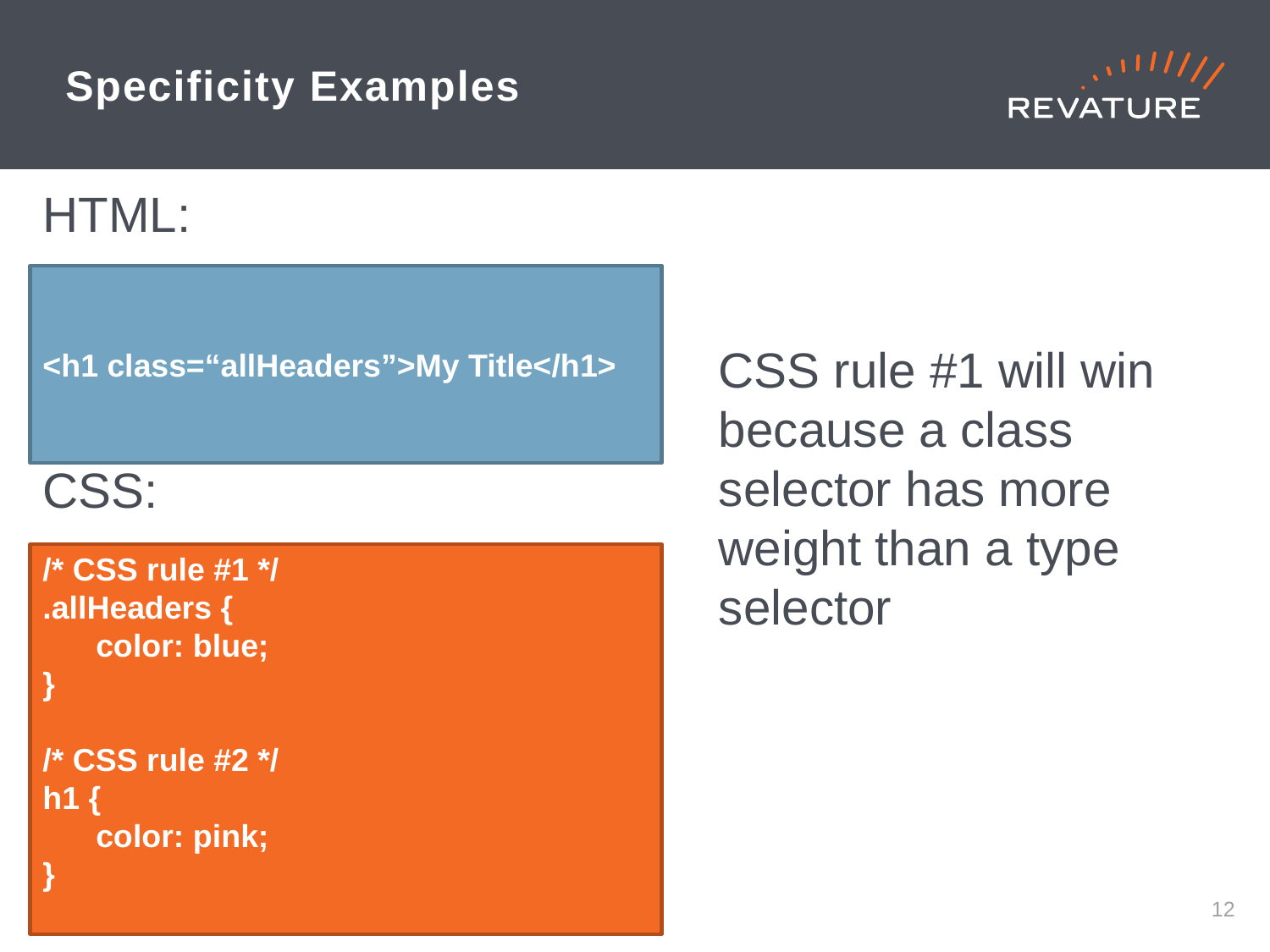

# Specificity Examples
HTML:

CSS:
<h1 class=“allHeaders”>My Title</h1>
CSS rule #1 will win because a class selector has more weight than a type selector
/* CSS rule #1 */
.allHeaders {
      color: blue;
}

/* CSS rule #2 */
h1 {
      color: pink;
}

12